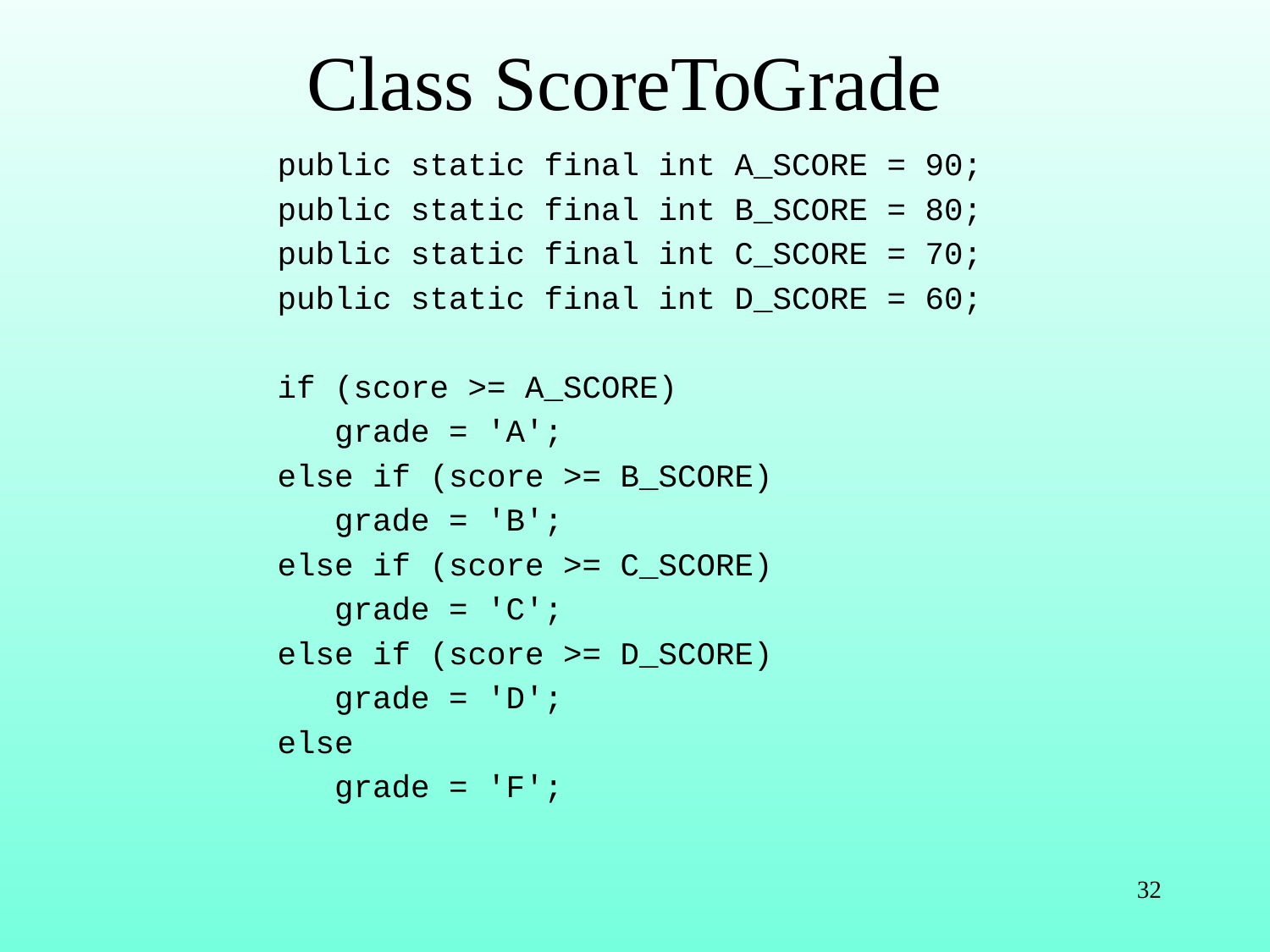

# Class ScoreToGrade
public static final int A_SCORE = 90;
public static final int B_SCORE = 80;
public static final int C_SCORE = 70;
public static final int D_SCORE = 60;

if (score >= A_SCORE)
   grade = 'A';
else if (score >= B_SCORE)
   grade = 'B';
else if (score >= C_SCORE)
   grade = 'C';
else if (score >= D_SCORE)
   grade = 'D';
else
   grade = 'F';
32